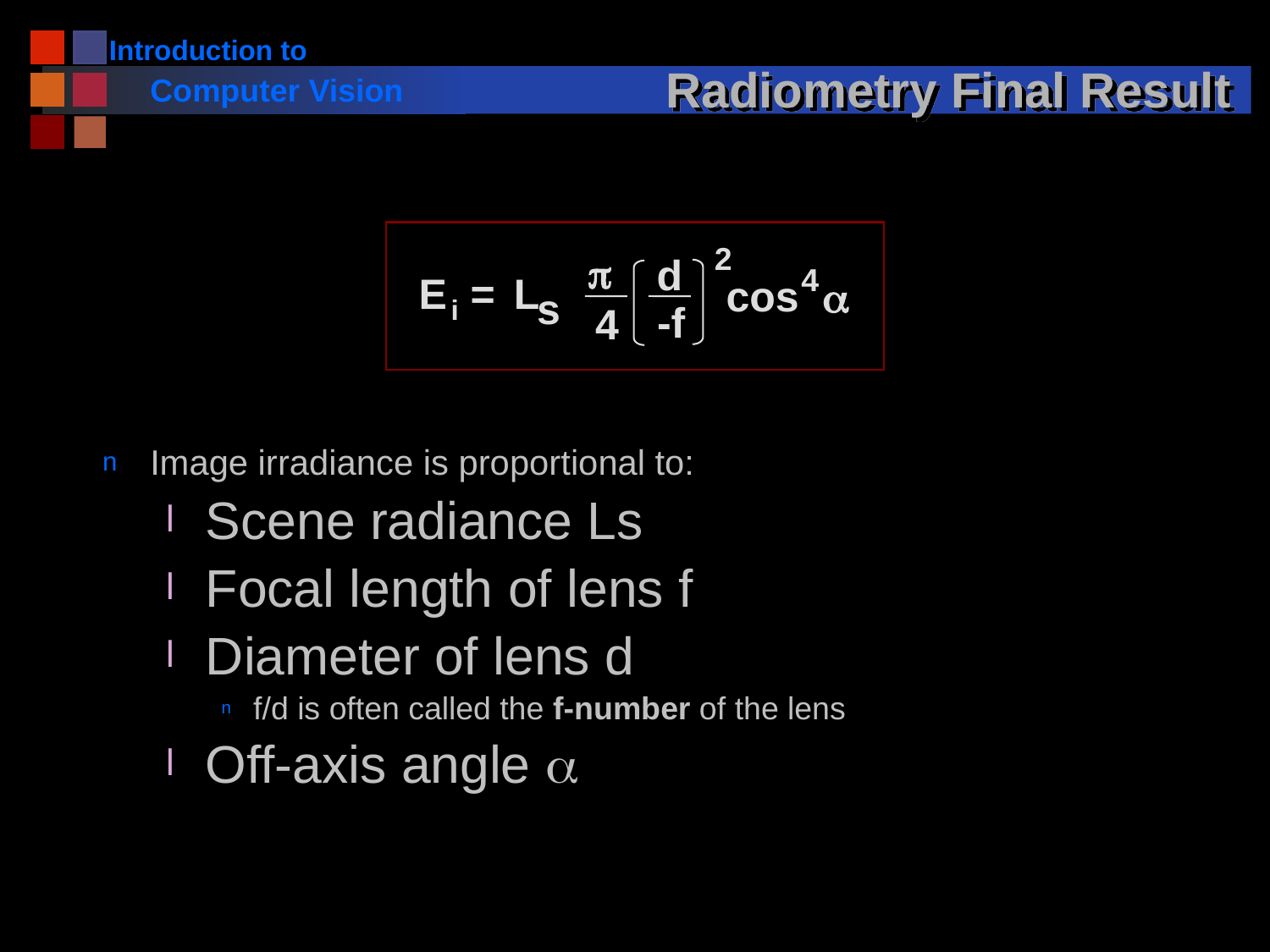

# Radiometry Final Result

2
d

-f

π
4

cos  α
4
E  =
i
L
s
Image irradiance is proportional to:
Scene radiance Ls
Focal length of lens f
Diameter of lens d
f/d is often called the f-number of the lens
Off-axis angle α